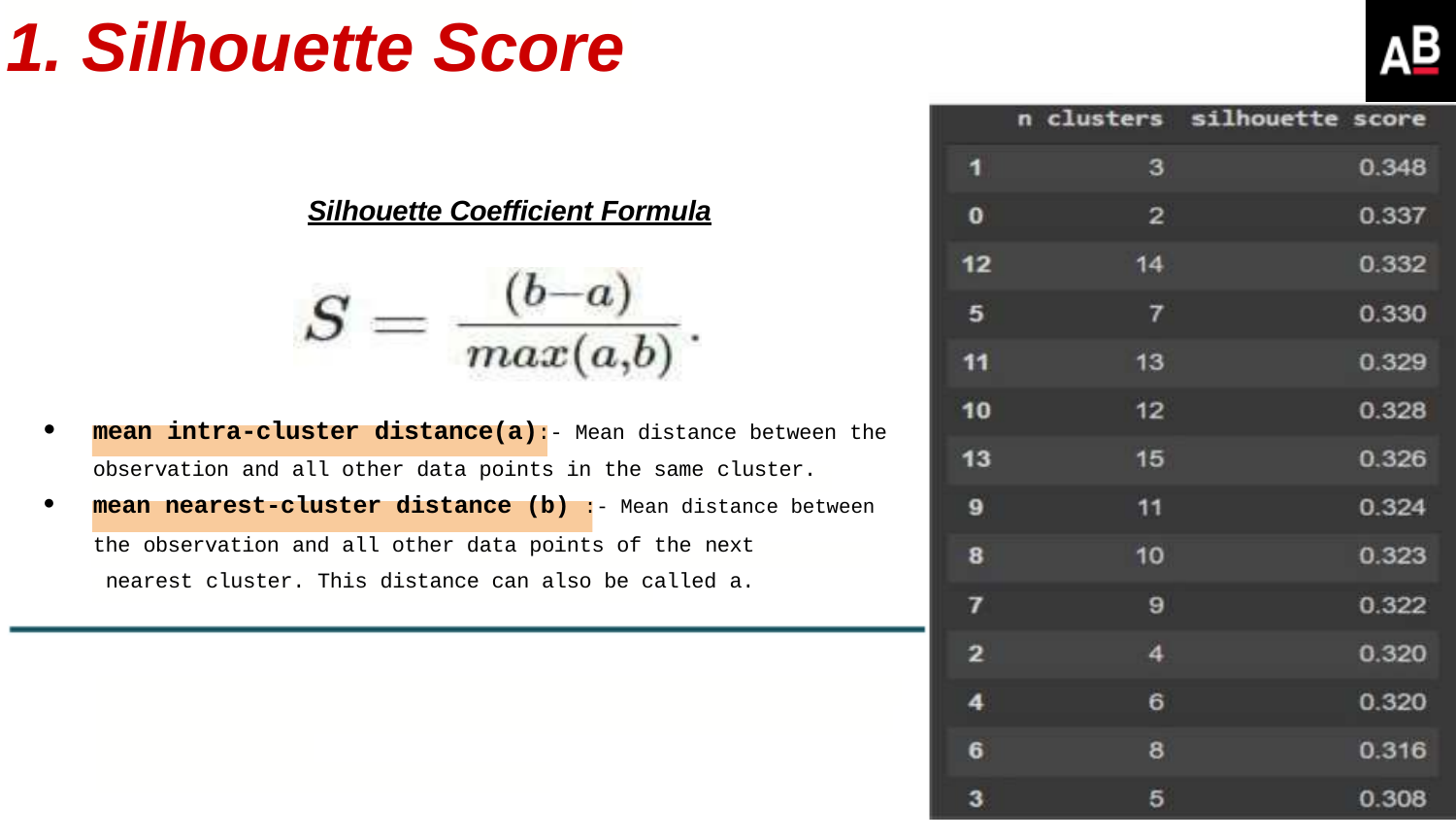

# 1. Silhouette Score

Silhouette Coefficient Formula
mean intra-cluster distance(a):- Mean distance between the  observation and all other data points in the same cluster.
mean nearest-cluster distance (b) :- Mean distance between
the observation and all other data points of the next  nearest cluster. This distance can also be called a.